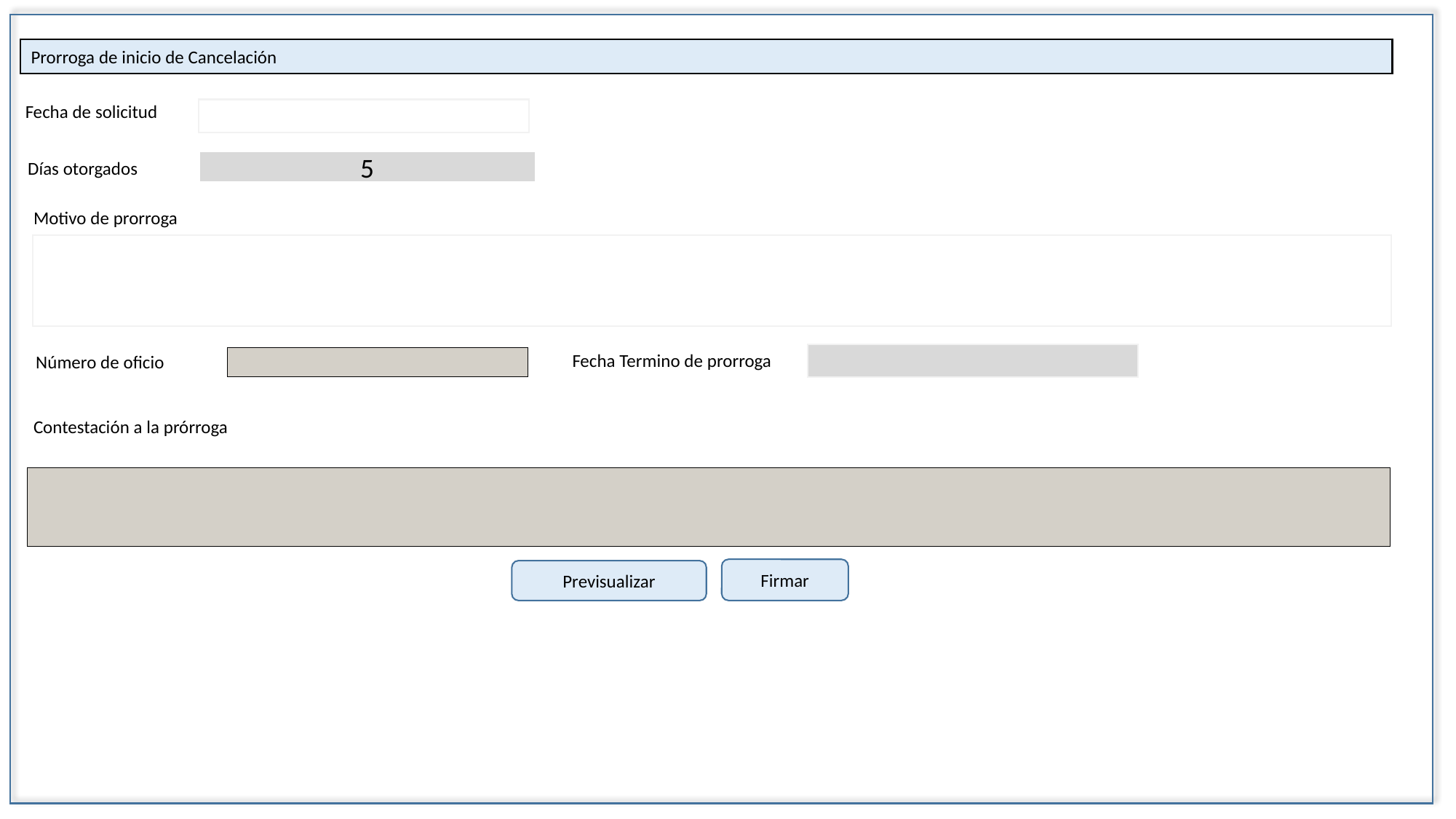

Prorroga de inicio de Cancelación
Fecha de solicitud

Días otorgados
5
Motivo de prorroga

Fecha Termino de prorroga

Número de oficio
Contestación a la prórroga
Firmar
Previsualizar